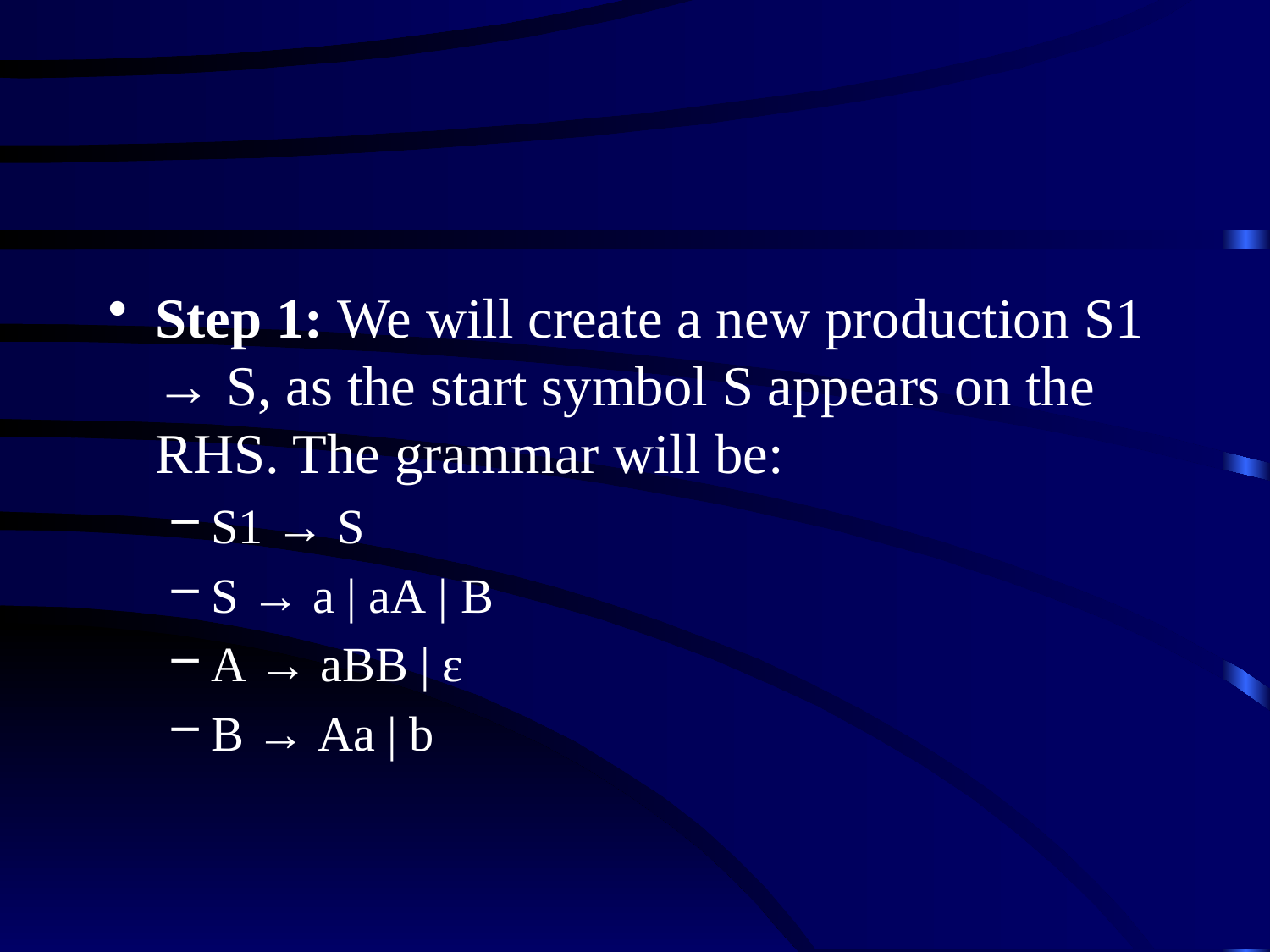

#
Step 1: We will create a new production S1 → S, as the start symbol S appears on the RHS. The grammar will be:
S1 → S
S → a | aA | B
A → aBB | ε
B → Aa | b